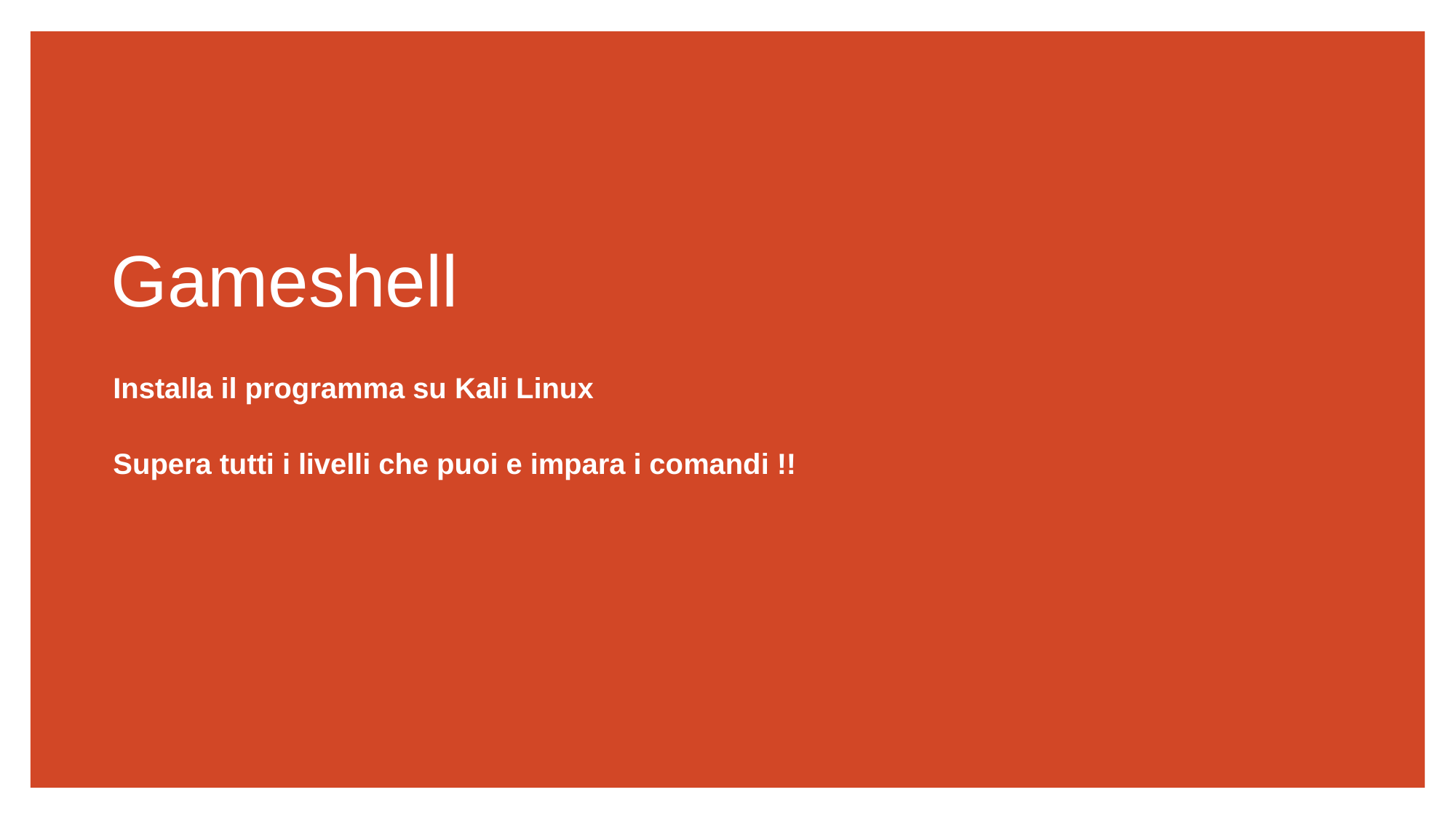

# Gameshell
Installa il programma su Kali Linux
Supera tutti i livelli che puoi e impara i comandi !!